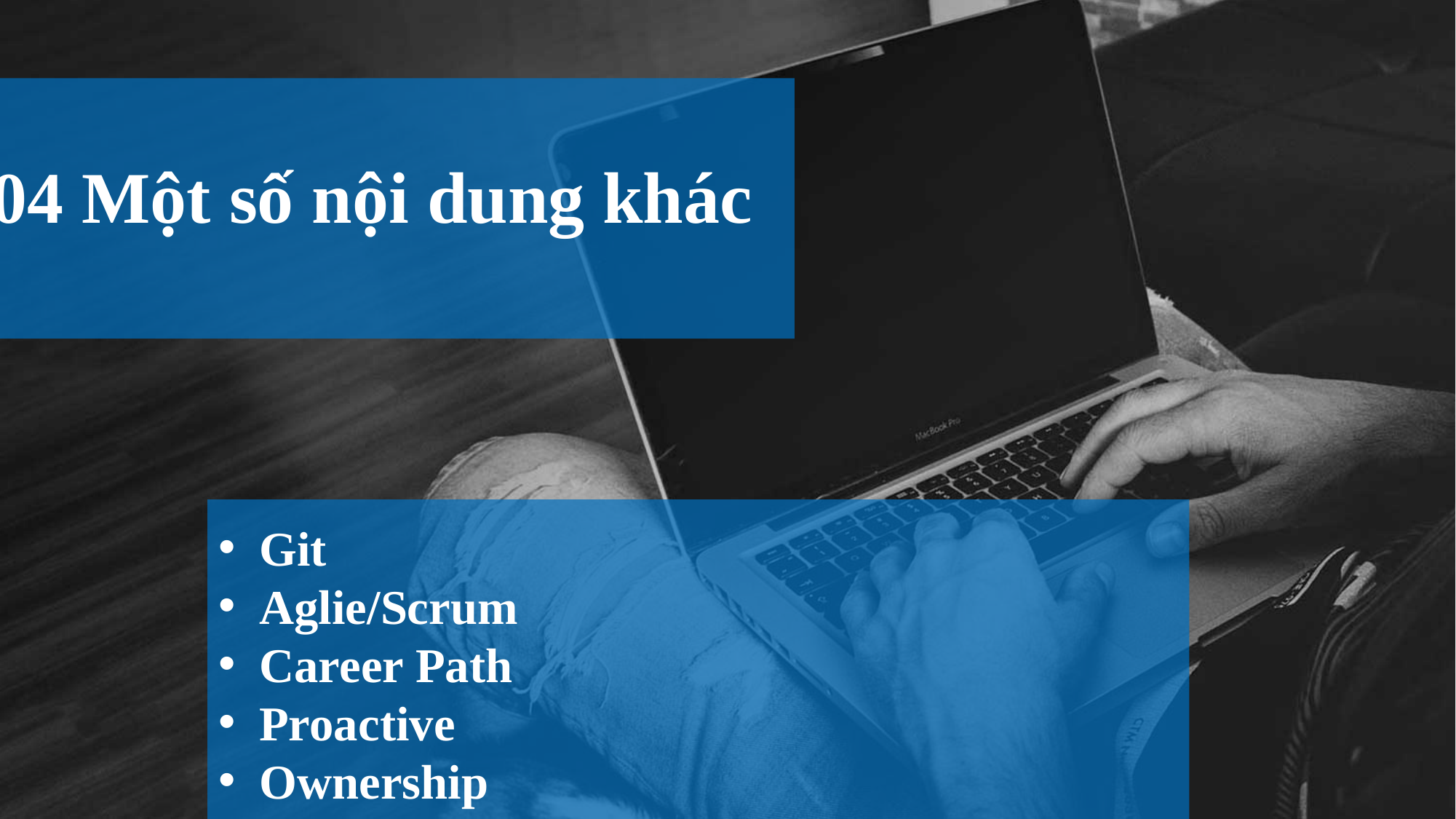

04 Một số nội dung khác

Git
Aglie/Scrum
Career Path
Proactive
Ownership